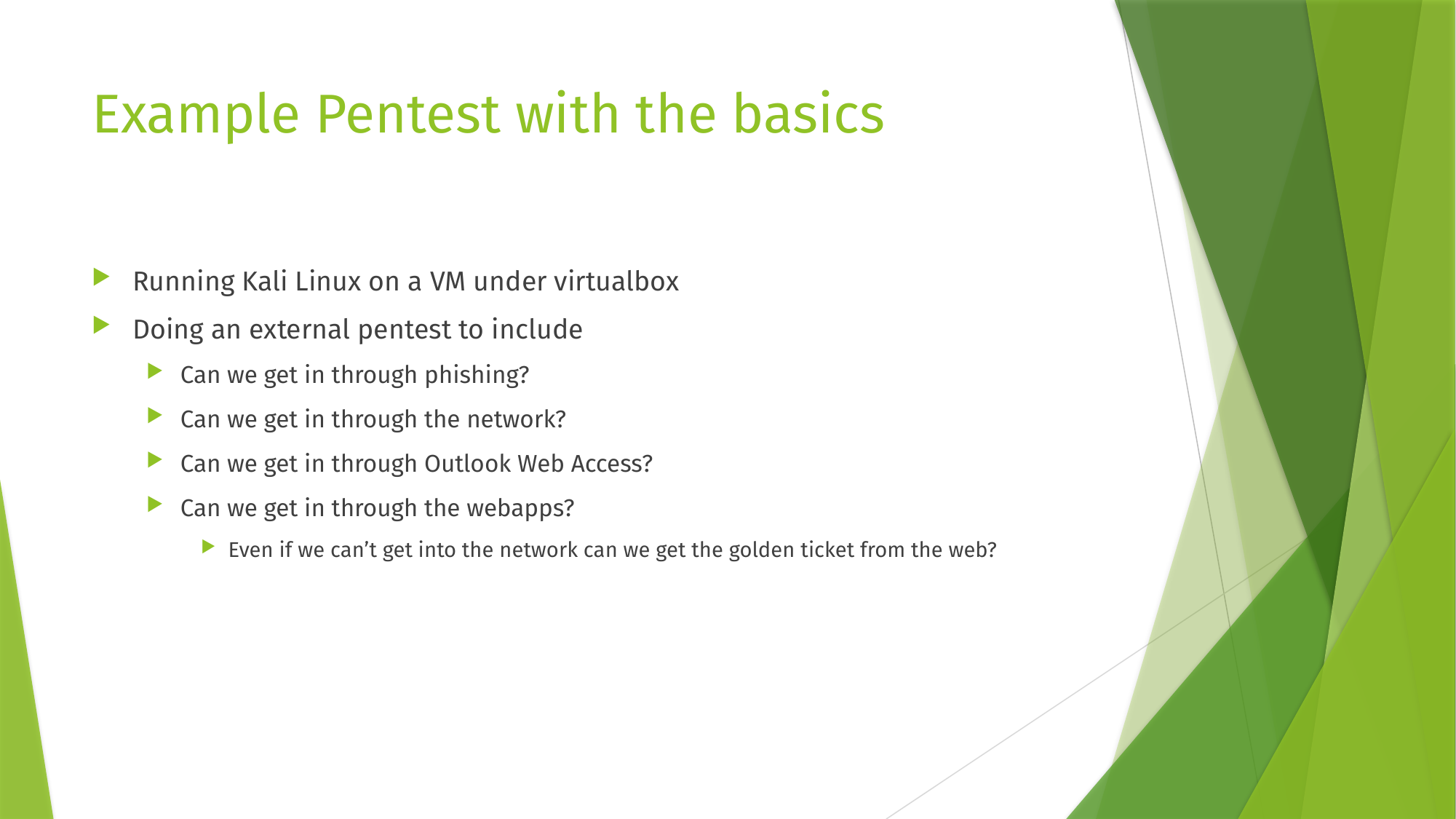

# Example Pentest with the basics
Running Kali Linux on a VM under virtualbox
Doing an external pentest to include
Can we get in through phishing?
Can we get in through the network?
Can we get in through Outlook Web Access?
Can we get in through the webapps?
Even if we can’t get into the network can we get the golden ticket from the web?